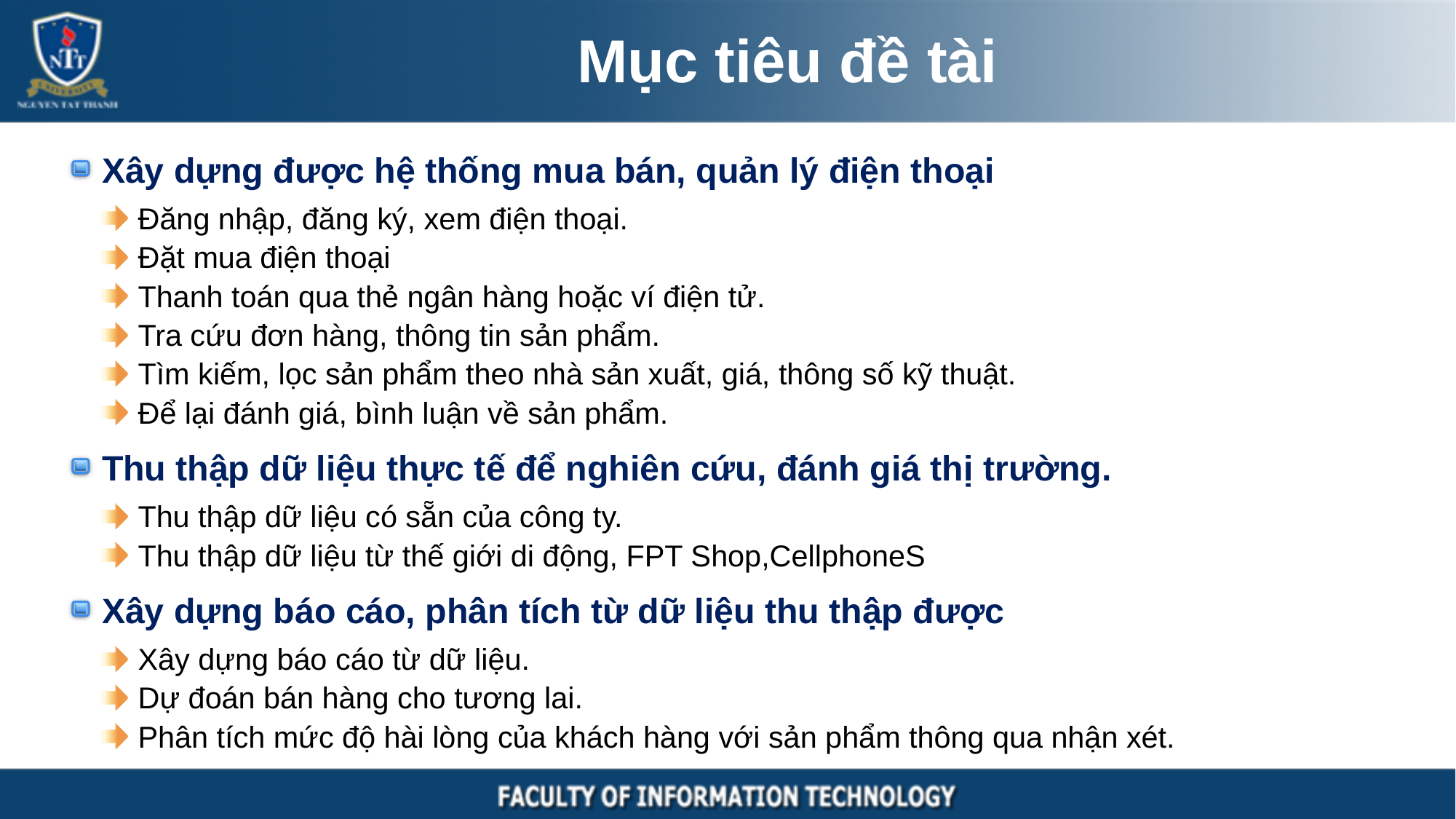

# Mục tiêu đề tài
Xây dựng được hệ thống mua bán, quản lý điện thoại
Đăng nhập, đăng ký, xem điện thoại.
Đặt mua điện thoại
Thanh toán qua thẻ ngân hàng hoặc ví điện tử.
Tra cứu đơn hàng, thông tin sản phẩm.
Tìm kiếm, lọc sản phẩm theo nhà sản xuất, giá, thông số kỹ thuật.
Để lại đánh giá, bình luận về sản phẩm.
Thu thập dữ liệu thực tế để nghiên cứu, đánh giá thị trường.
Thu thập dữ liệu có sẵn của công ty.
Thu thập dữ liệu từ thế giới di động, FPT Shop,CellphoneS
Xây dựng báo cáo, phân tích từ dữ liệu thu thập được
Xây dựng báo cáo từ dữ liệu.
Dự đoán bán hàng cho tương lai.
Phân tích mức độ hài lòng của khách hàng với sản phẩm thông qua nhận xét.